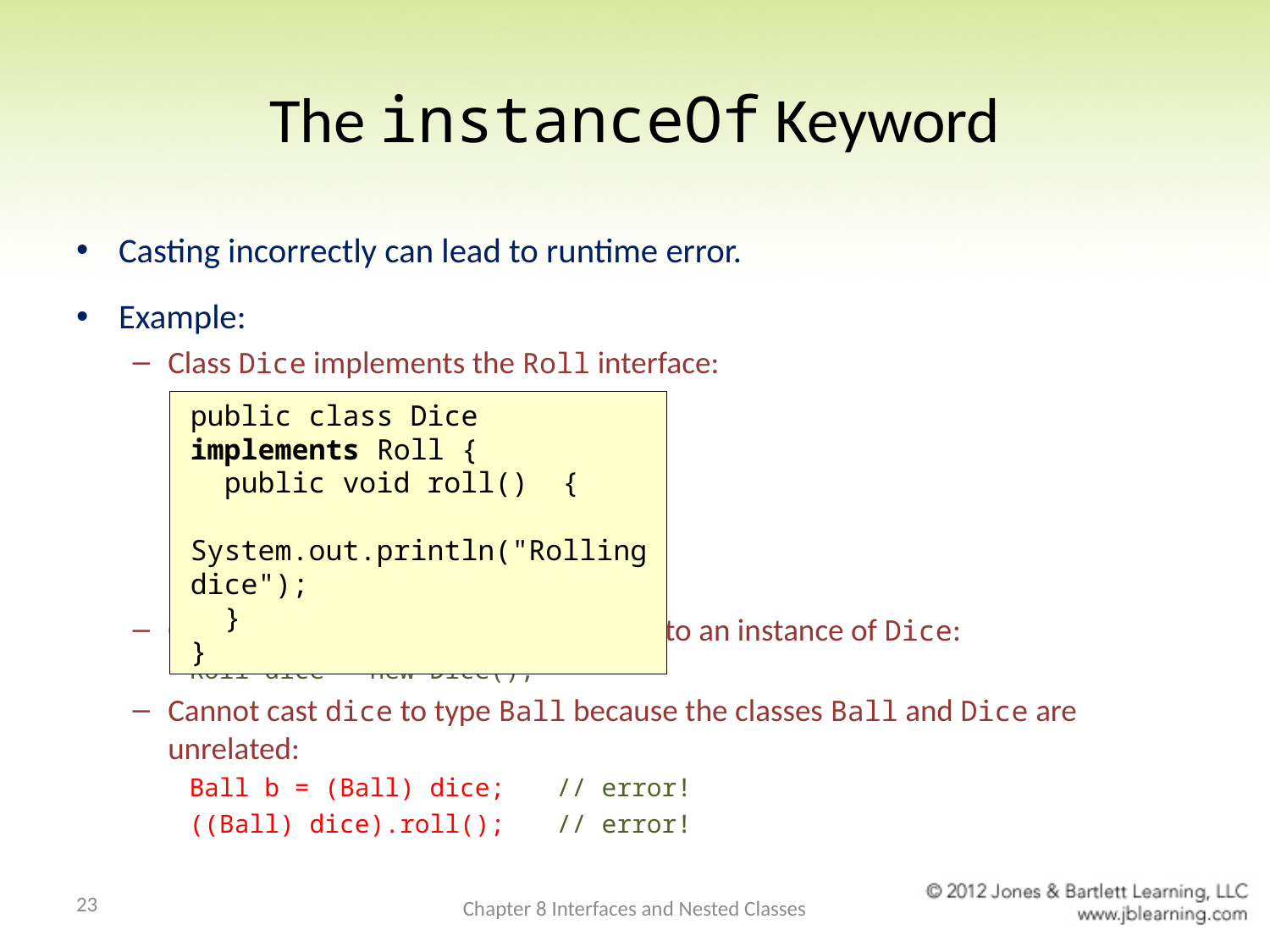

# The instanceOf Keyword
Casting incorrectly can lead to runtime error.
Example:
Class Dice implements the Roll interface:

Can assign variable dice of type Roll to an instance of Dice:
Roll dice = new Dice();
Cannot cast dice to type Ball because the classes Ball and Dice are unrelated:
Ball b = (Ball) dice; 		// error!
((Ball) dice).roll();		// error!

public class Dice implements Roll {
  public void roll()  {
   System.out.println("Rolling dice");
  }
}
23
Chapter 8 Interfaces and Nested Classes